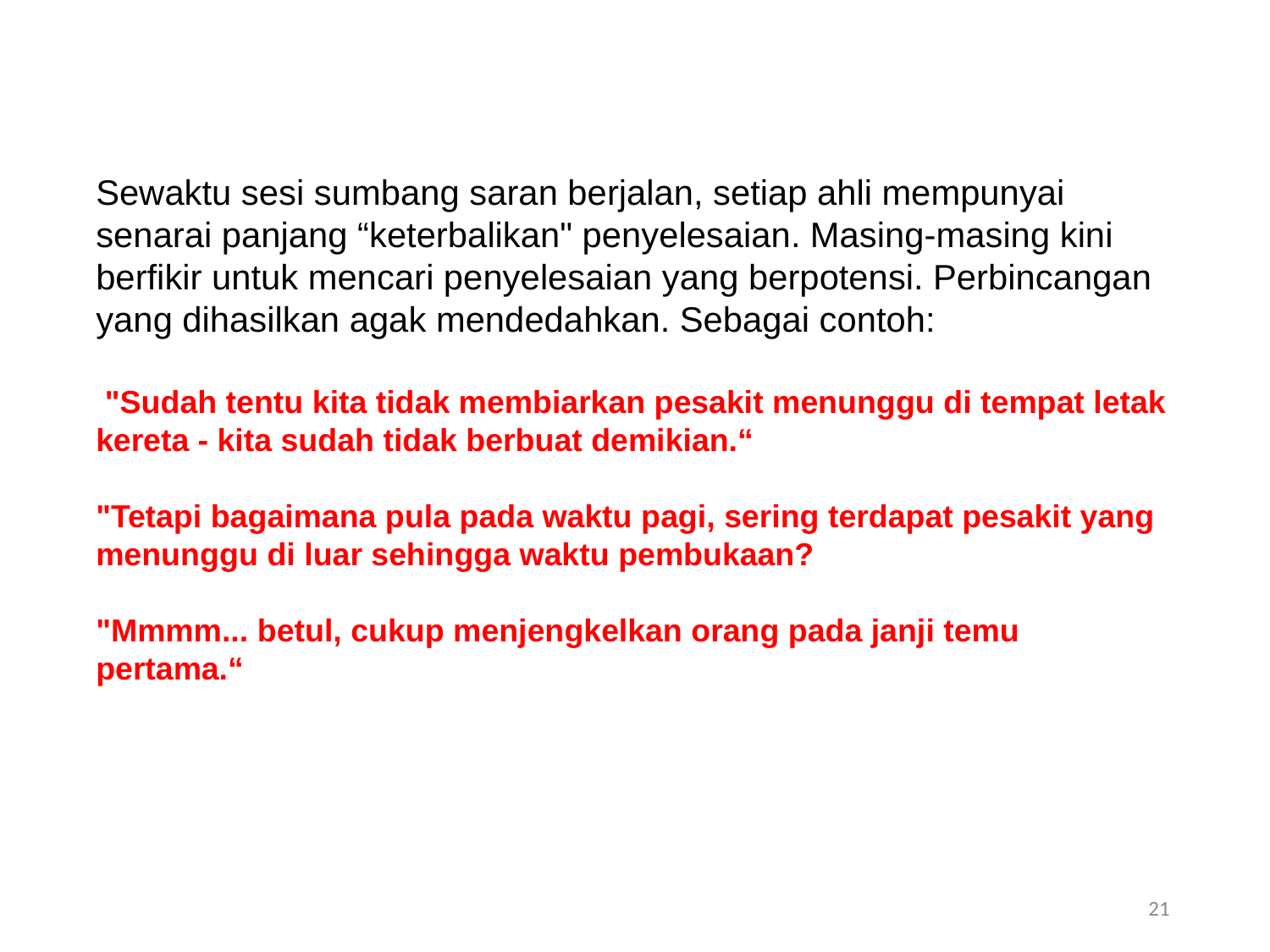

Sewaktu sesi sumbang saran berjalan, setiap ahli mempunyai senarai panjang “keterbalikan" penyelesaian. Masing-masing kini berfikir untuk mencari penyelesaian yang berpotensi. Perbincangan yang dihasilkan agak mendedahkan. Sebagai contoh:

 "Sudah tentu kita tidak membiarkan pesakit menunggu di tempat letak kereta - kita sudah tidak berbuat demikian.“

"Tetapi bagaimana pula pada waktu pagi, sering terdapat pesakit yang menunggu di luar sehingga waktu pembukaan?

"Mmmm... betul, cukup menjengkelkan orang pada janji temu pertama.“

21